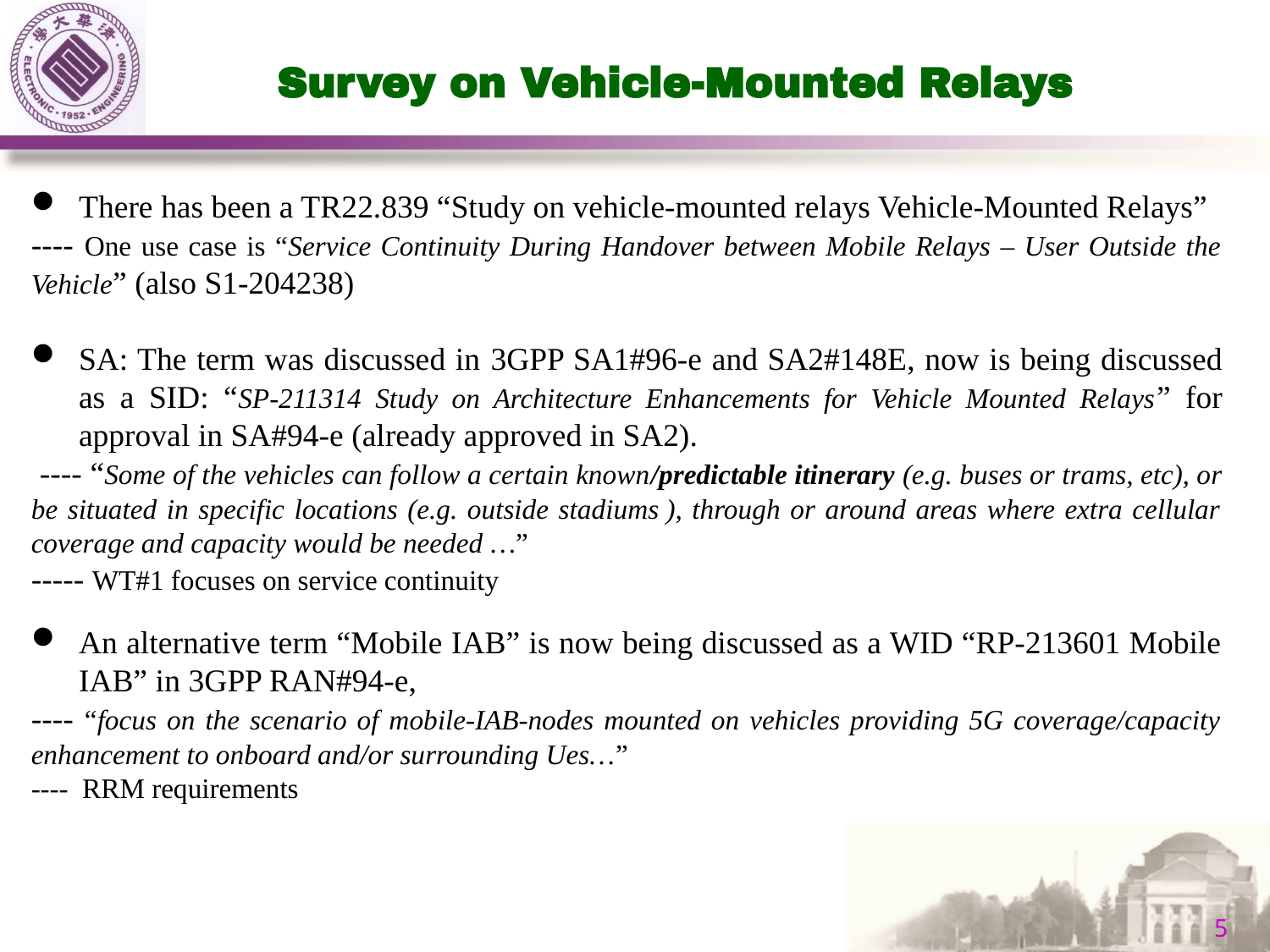

Survey on Vehicle-Mounted Relays

There has been a TR22.839 “Study on vehicle-mounted relays Vehicle-Mounted Relays”
---- One use case is “Service Continuity During Handover between Mobile Relays – User Outside the Vehicle” (also S1-204238)

SA: The term was discussed in 3GPP SA1#96-e and SA2#148E, now is being discussed as a SID: “SP-211314 Study on Architecture Enhancements for Vehicle Mounted Relays” for approval in SA#94-e (already approved in SA2).
 ---- “Some of the vehicles can follow a certain known/predictable itinerary (e.g. buses or trams, etc), or be situated in specific locations (e.g. outside stadiums ), through or around areas where extra cellular coverage and capacity would be needed …”
----- WT#1 focuses on service continuity

An alternative term “Mobile IAB” is now being discussed as a WID “RP-213601 Mobile IAB” in 3GPP RAN#94-e,
---- “focus on the scenario of mobile-IAB-nodes mounted on vehicles providing 5G coverage/capacity enhancement to onboard and/or surrounding Ues…”
----  RRM requirements

5